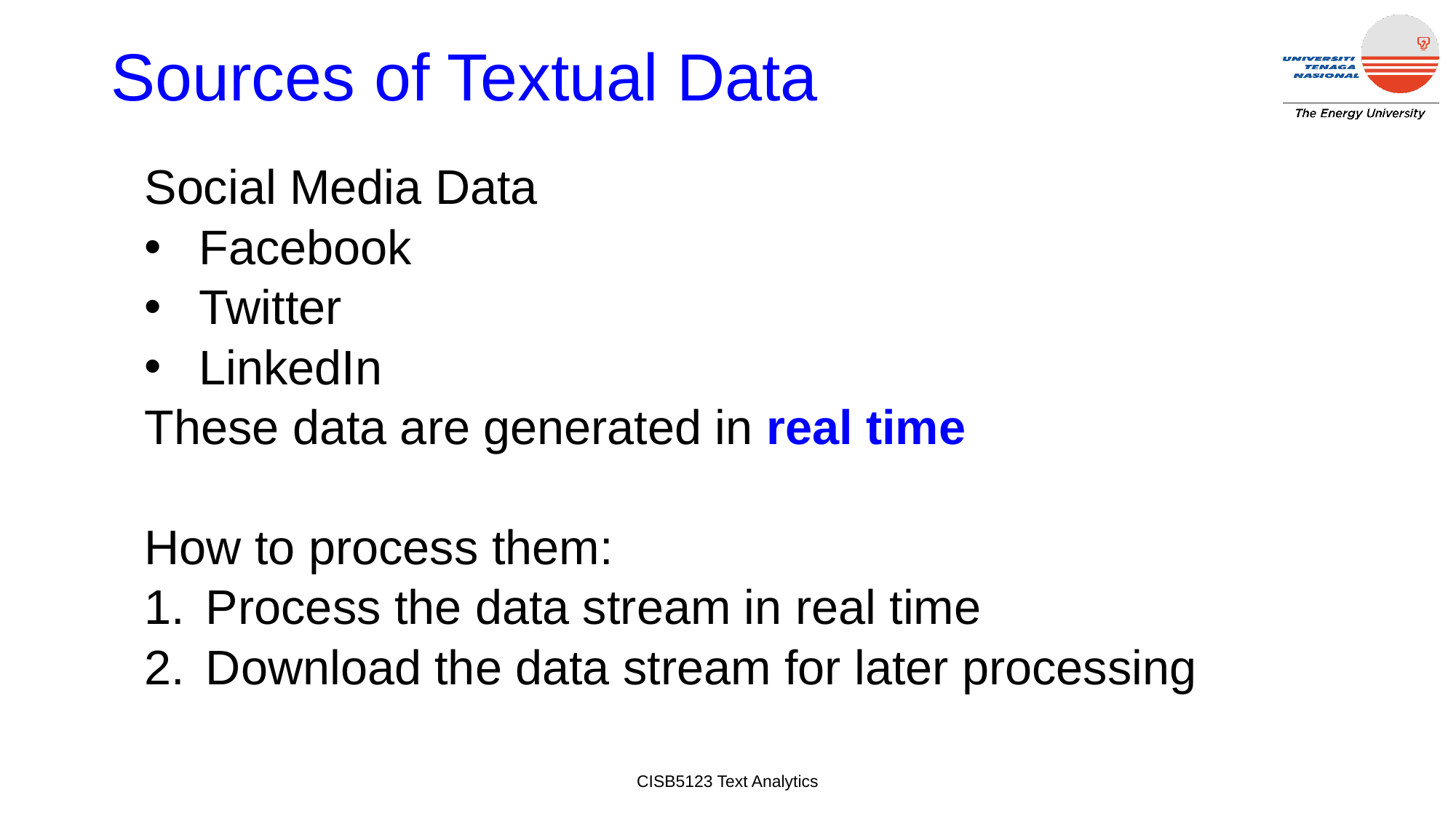

# Sources of Textual Data
Social Media Data
Facebook
Twitter
LinkedIn
These data are generated in real time

How to process them:
Process the data stream in real time
Download the data stream for later processing
CISB5123 Text Analytics